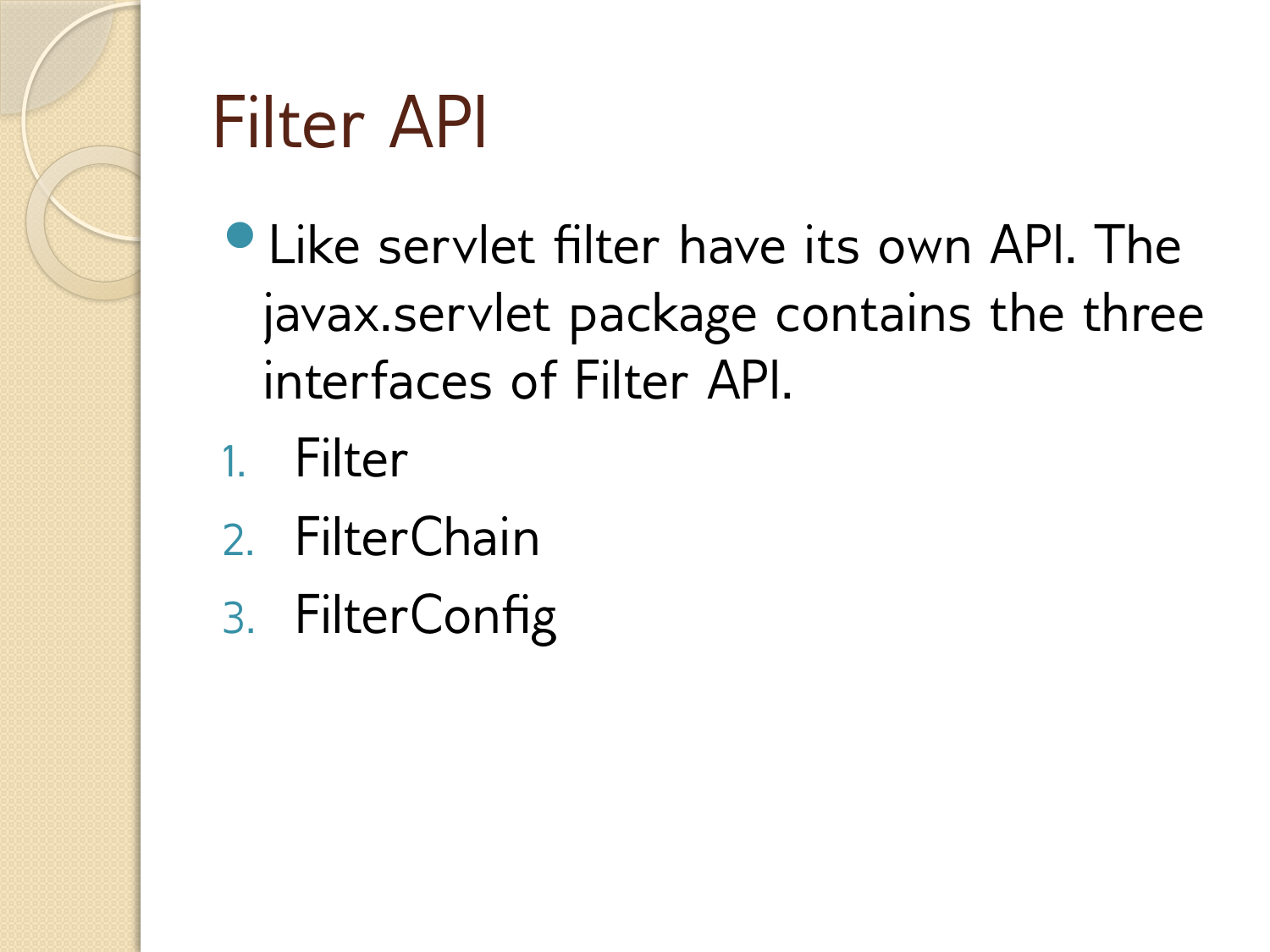

# Filter API
Like servlet filter have its own API. The javax.servlet package contains the three interfaces of Filter API.
Filter
FilterChain
FilterConfig